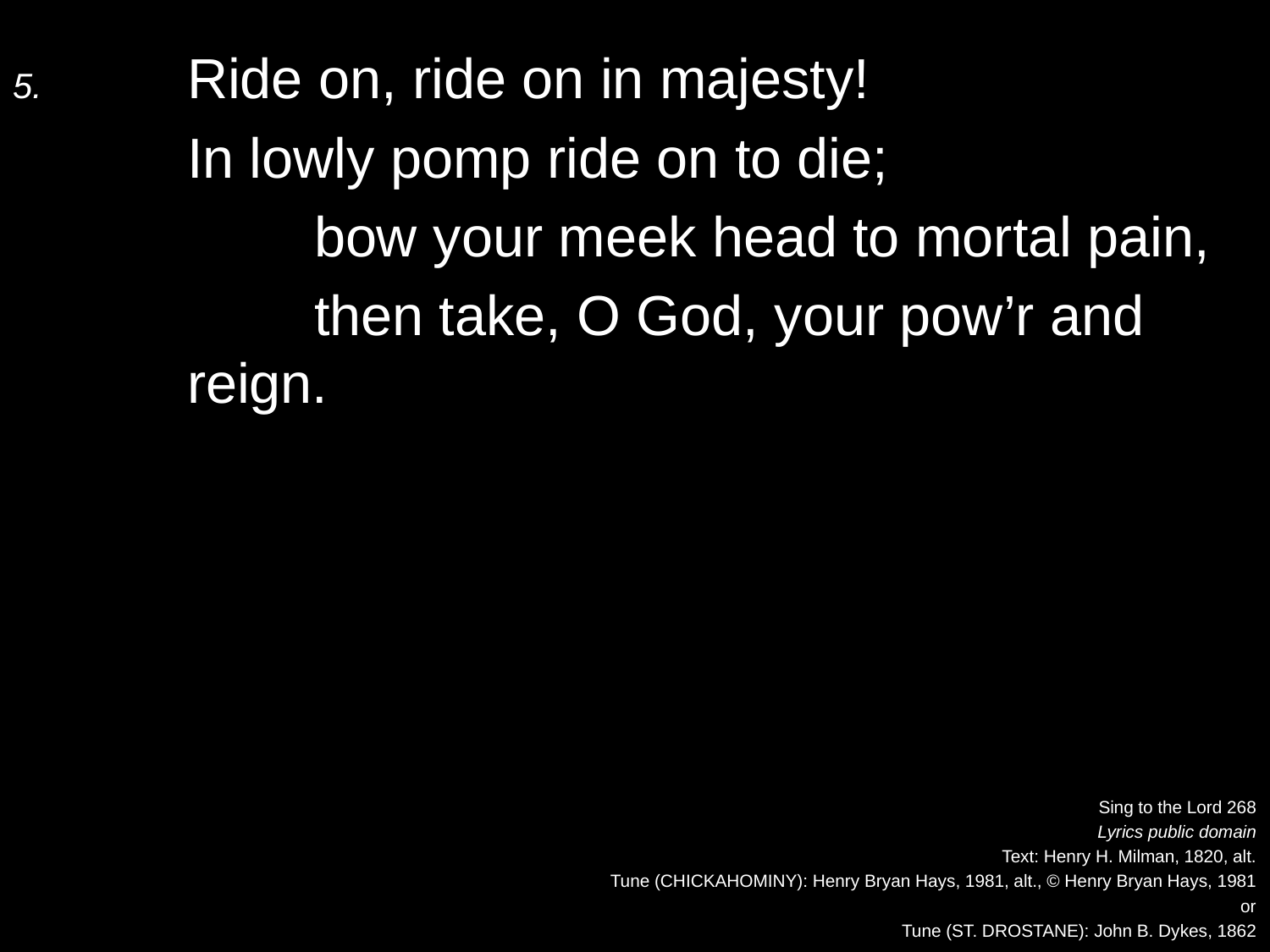

5.	Ride on, ride on in majesty!
	In lowly pomp ride on to die;
		bow your meek head to mortal pain,
		then take, O God, your pow’r and reign.
Sing to the Lord 268
Lyrics public domain
Text: Henry H. Milman, 1820, alt.
Tune (CHICKAHOMINY): Henry Bryan Hays, 1981, alt., © Henry Bryan Hays, 1981
or
Tune (ST. DROSTANE): John B. Dykes, 1862